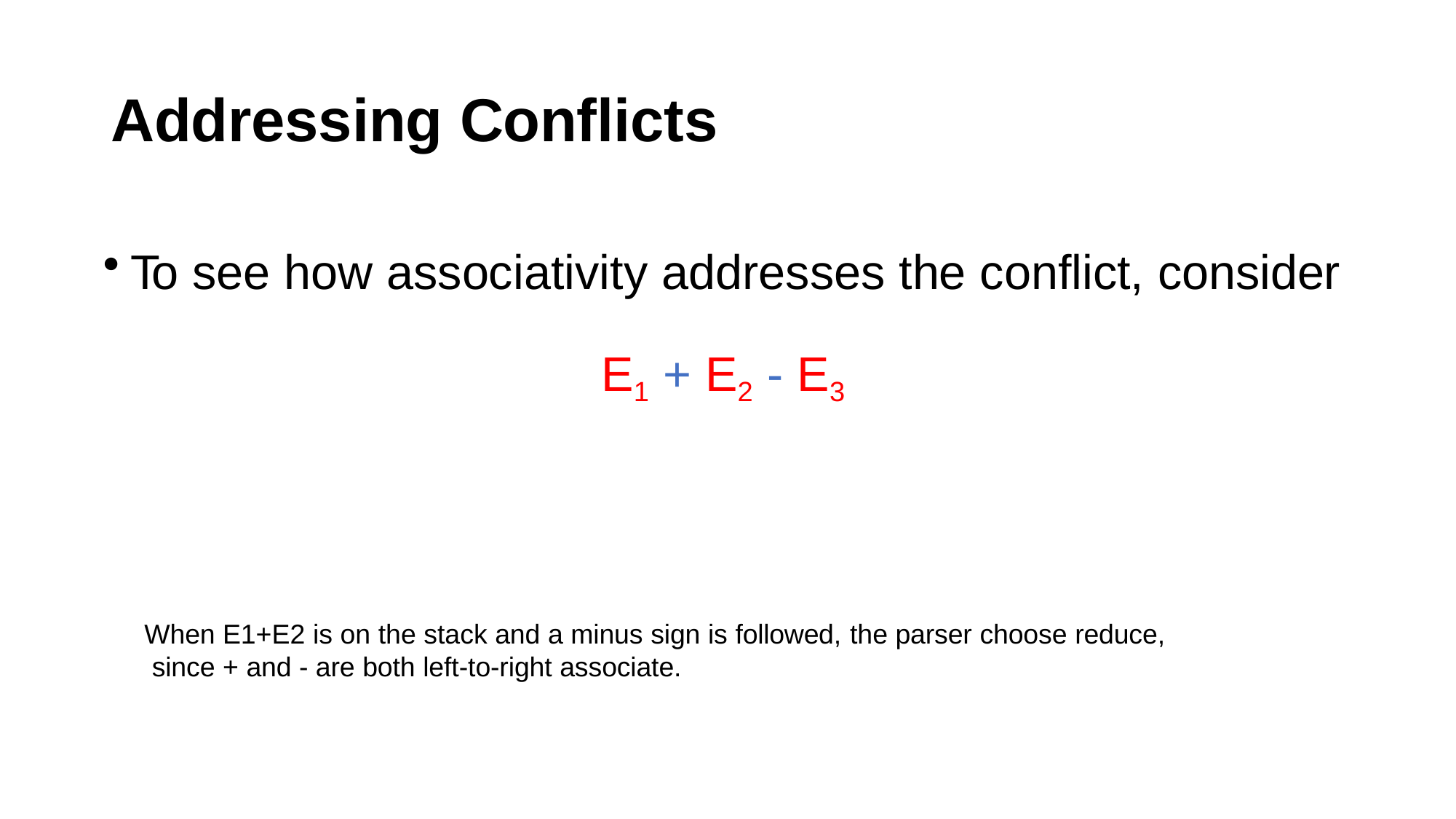

# Addressing Conflicts
To see how associativity addresses the conflict, consider
E1 + E2 - E3
When E1+E2 is on the stack and a minus sign is followed, the parser choose reduce,  since + and - are both left-to-right associate.